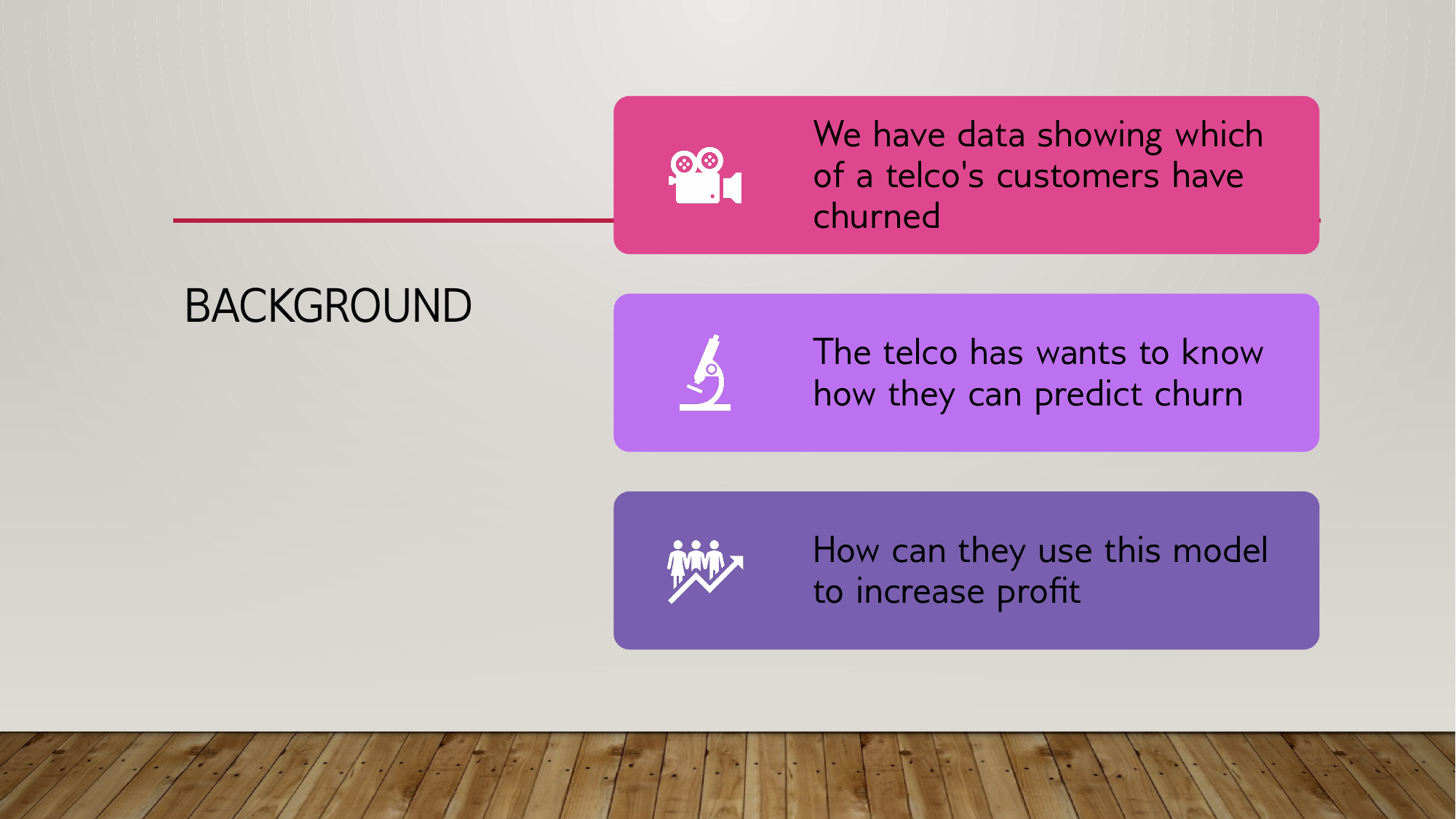

We have data showing which of a telco's customers have churned
The telco has wants to know how they can predict churn
How can they use this model to increase profit
# Background